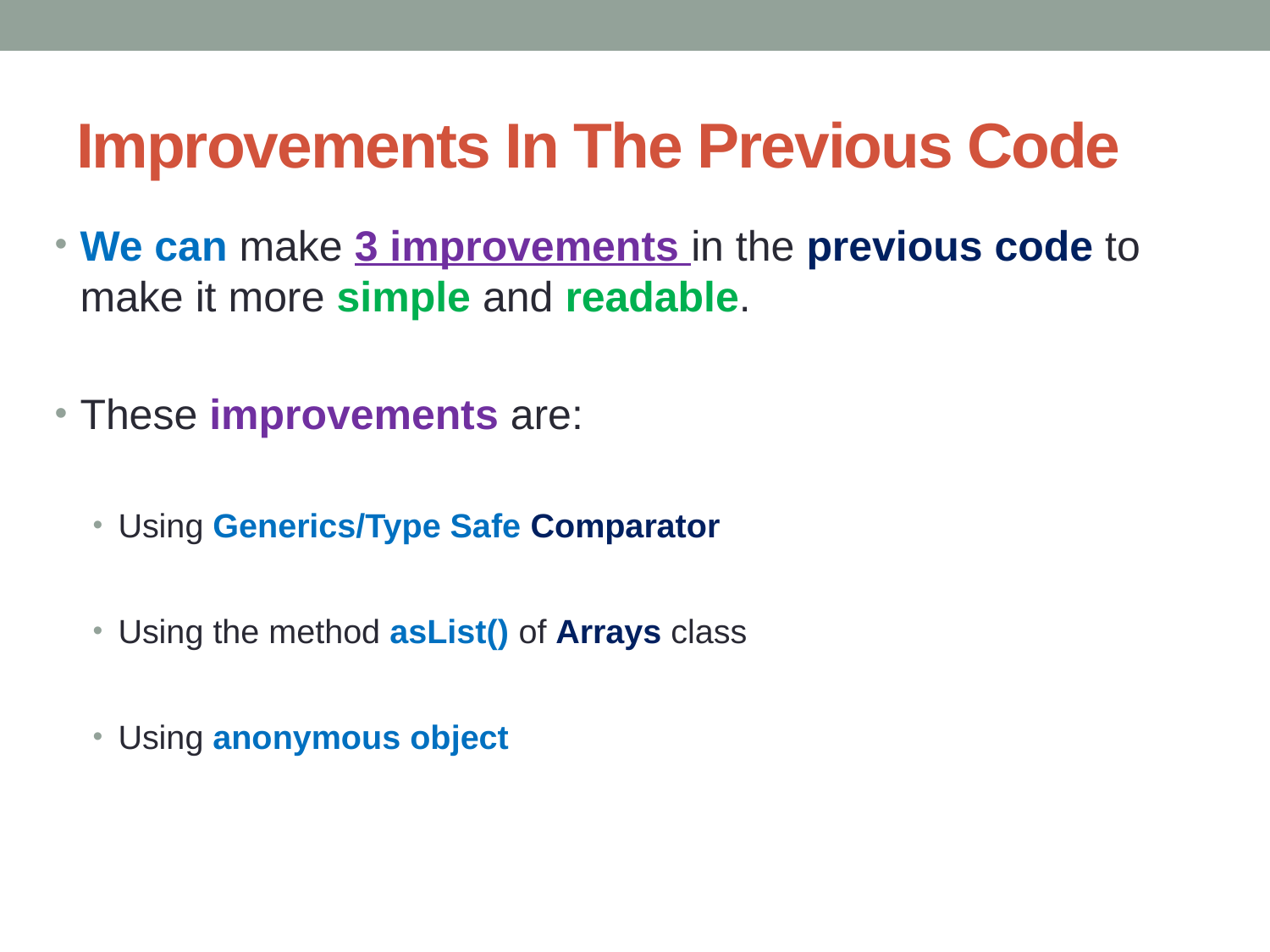

# Improvements In The Previous Code
We can make 3 improvements in the previous code to make it more simple and readable.

These improvements are:

Using Generics/Type Safe Comparator

Using the method asList() of Arrays class

Using anonymous object